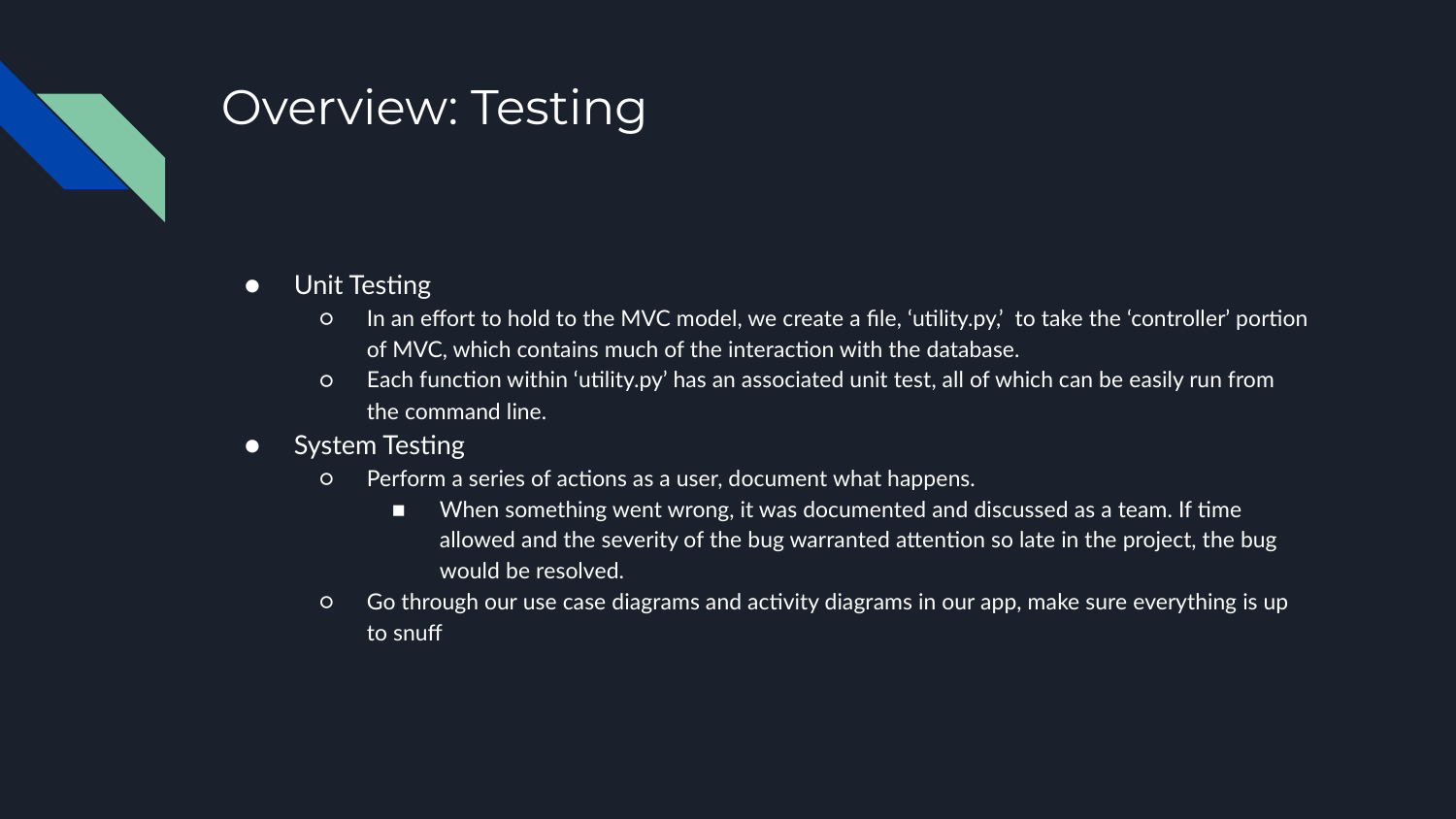

# Overview: Testing
Unit Testing
In an effort to hold to the MVC model, we create a file, ‘utility.py,’  to take the ‘controller’ portion of MVC, which contains much of the interaction with the database.
Each function within ‘utility.py’ has an associated unit test, all of which can be easily run from the command line.
System Testing
Perform a series of actions as a user, document what happens.
When something went wrong, it was documented and discussed as a team. If time allowed and the severity of the bug warranted attention so late in the project, the bug would be resolved.
Go through our use case diagrams and activity diagrams in our app, make sure everything is up to snuff